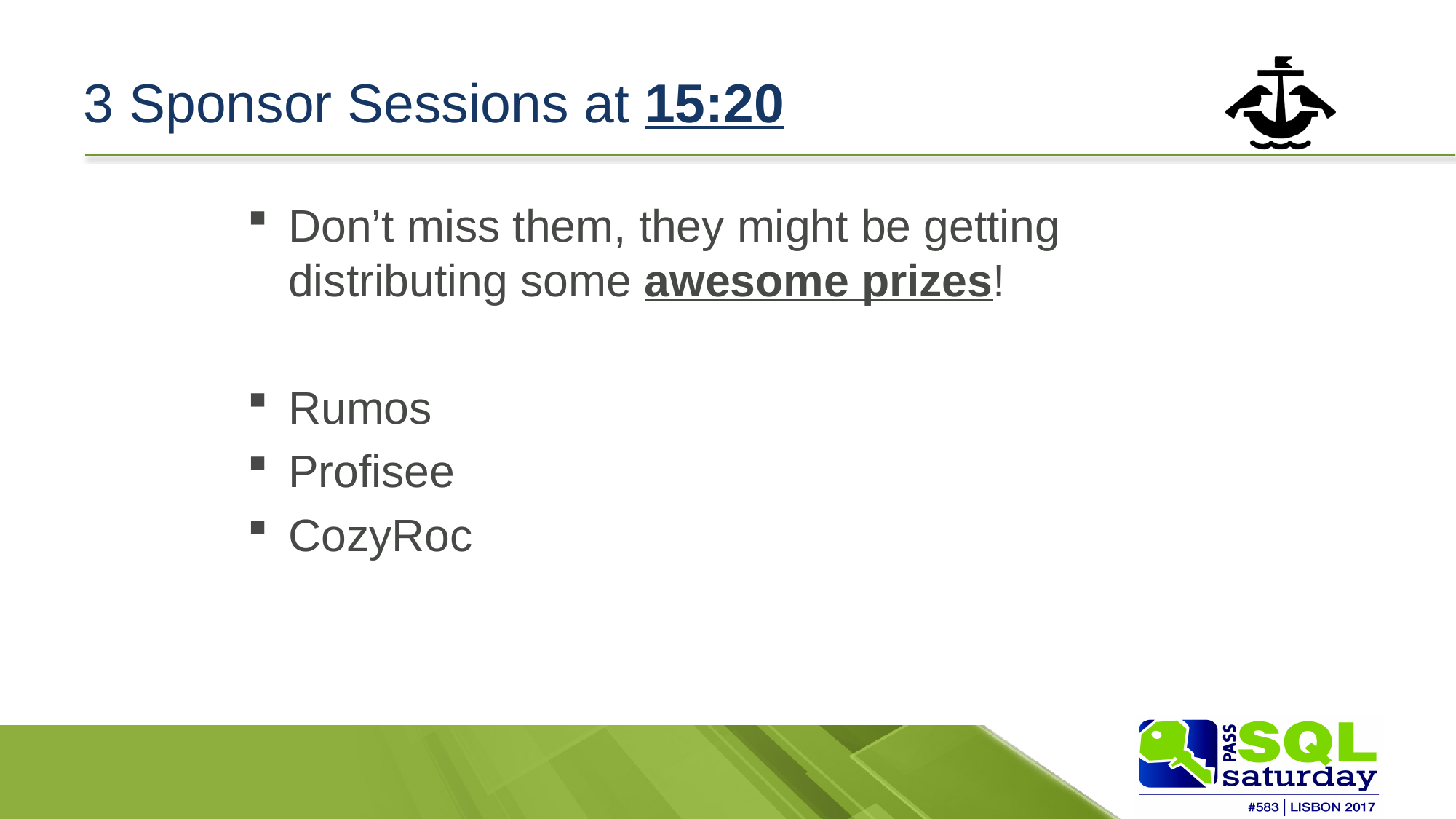

# 3 Sponsor Sessions at 15:20
Don’t miss them, they might be getting distributing some awesome prizes!

Rumos
Profisee
CozyRoc